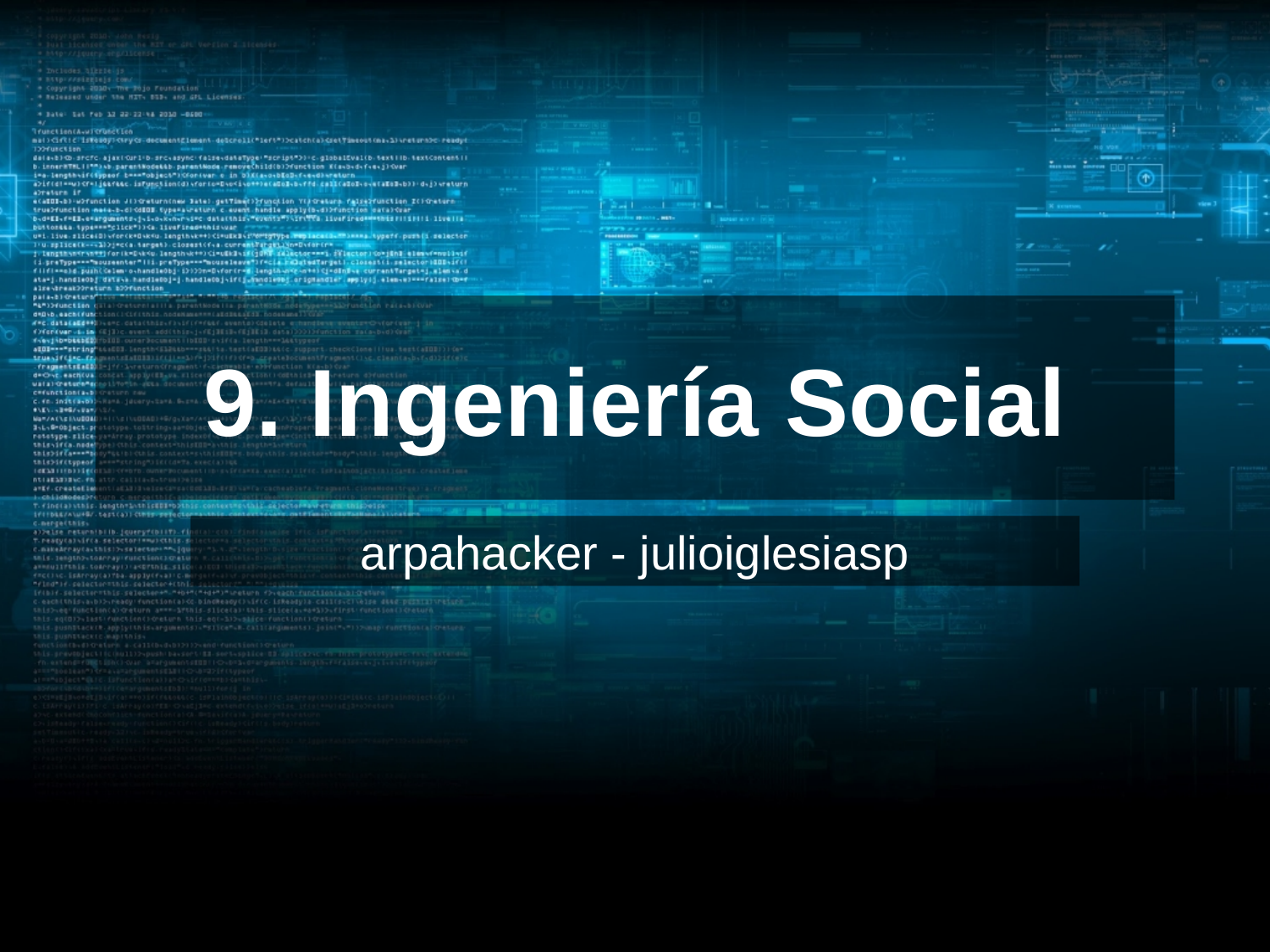

# 9. Ingeniería Social

arpahacker - julioiglesiasp